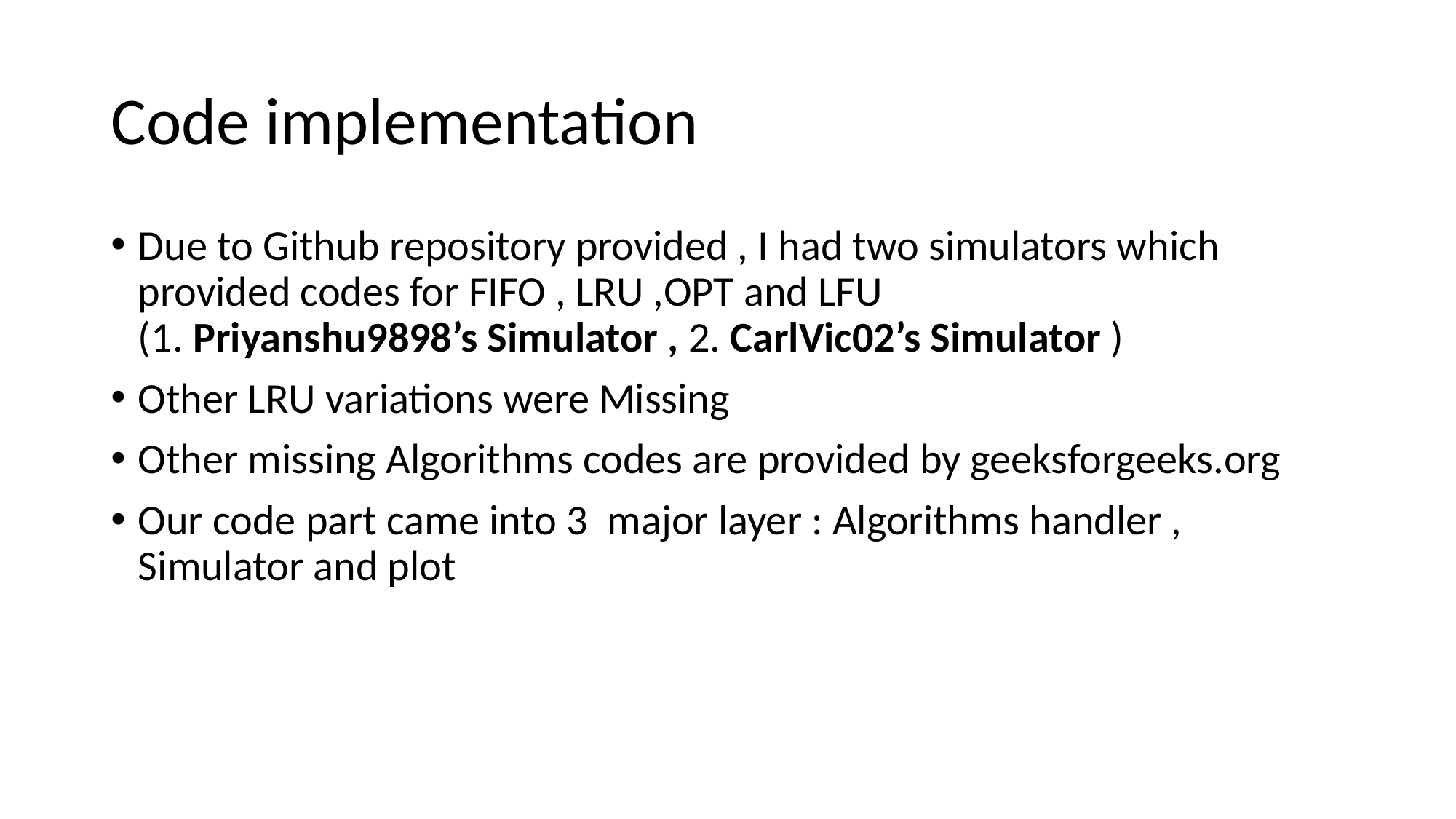

# Code implementation
Due to Github repository provided , I had two simulators which provided codes for FIFO , LRU ,OPT and LFU
(1. Priyanshu9898’s Simulator , 2. CarlVic02’s Simulator )
Other LRU variations were Missing
Other missing Algorithms codes are provided by geeksforgeeks.org
Our code part came into 3  major layer : Algorithms handler , Simulator and plot